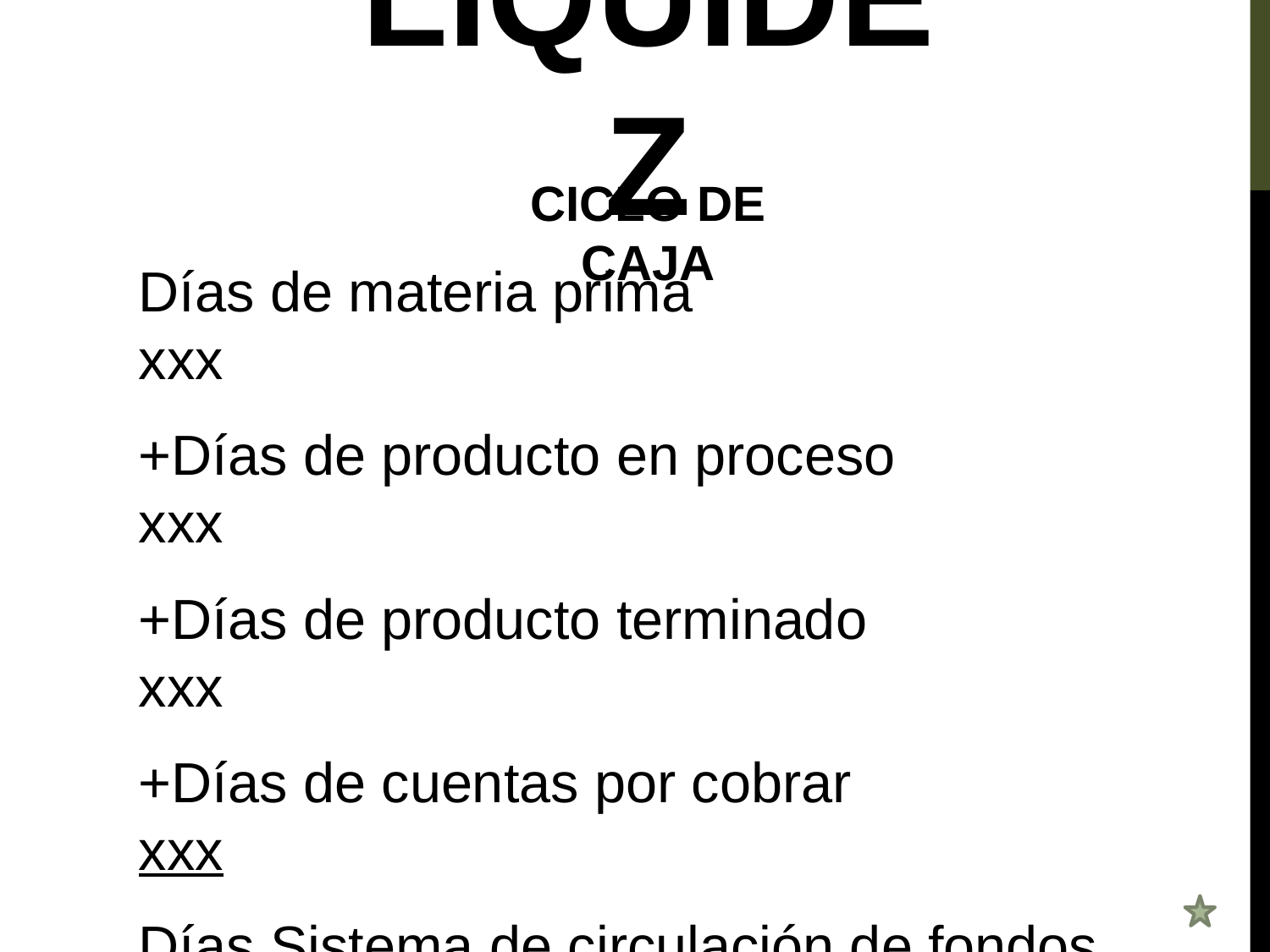

LIQUIDEZ
CICLO DE CAJA
Días de materia prima				xxx
+Días de producto en proceso			xxx
+Días de producto terminado			xxx
+Días de cuentas por cobrar			xxx
Días Sistema de circulación de fondos         	xxx
-Días de cuentas por pagar			            xxx
CICLO DE CAJA			                       xxx